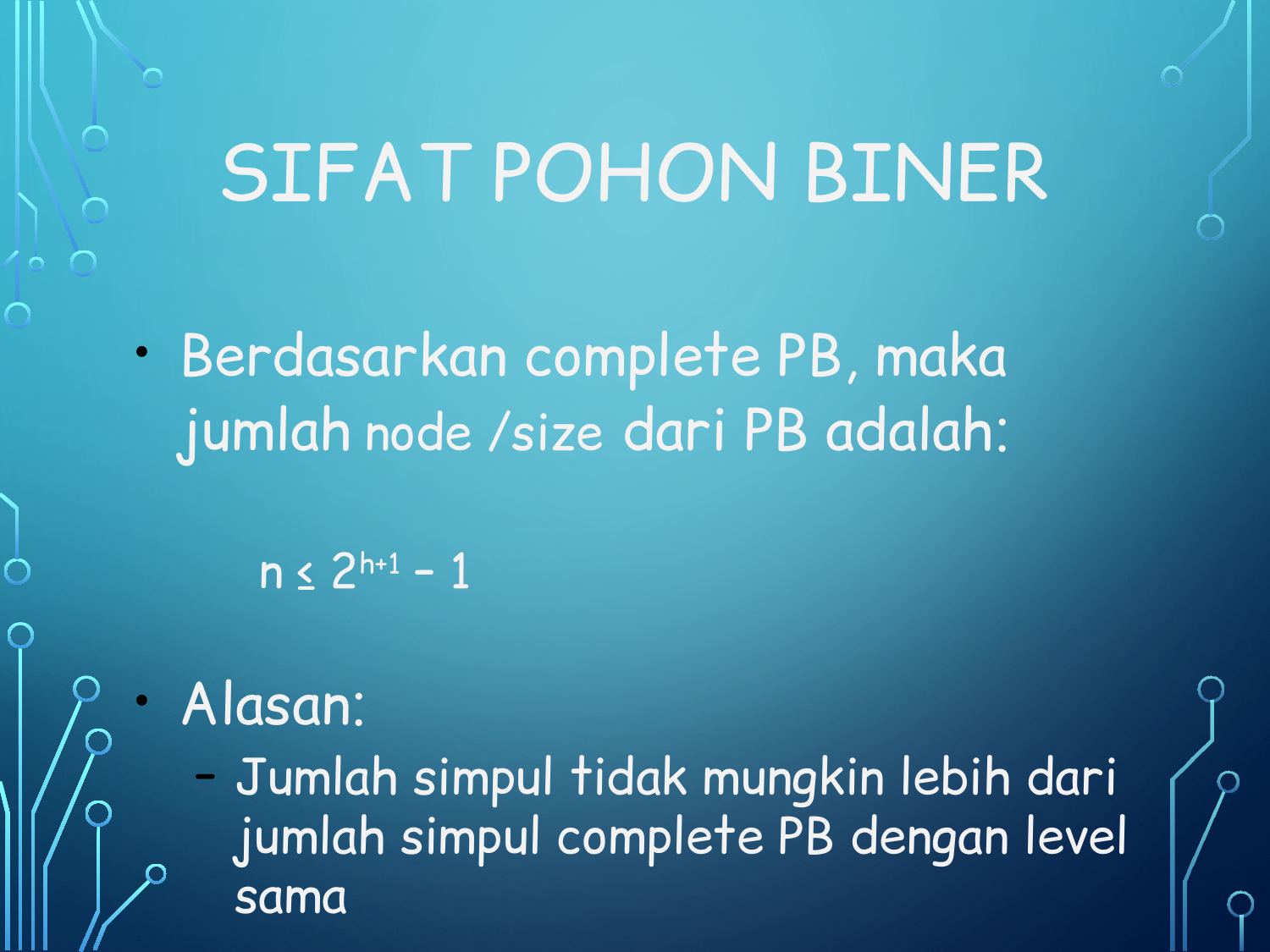

# Sifat Pohon Biner
Berdasarkan complete PB, maka jumlah node /size dari PB adalah:

n ≤ 2h+1 – 1

Alasan:
Jumlah simpul tidak mungkin lebih dari jumlah simpul complete PB dengan level sama